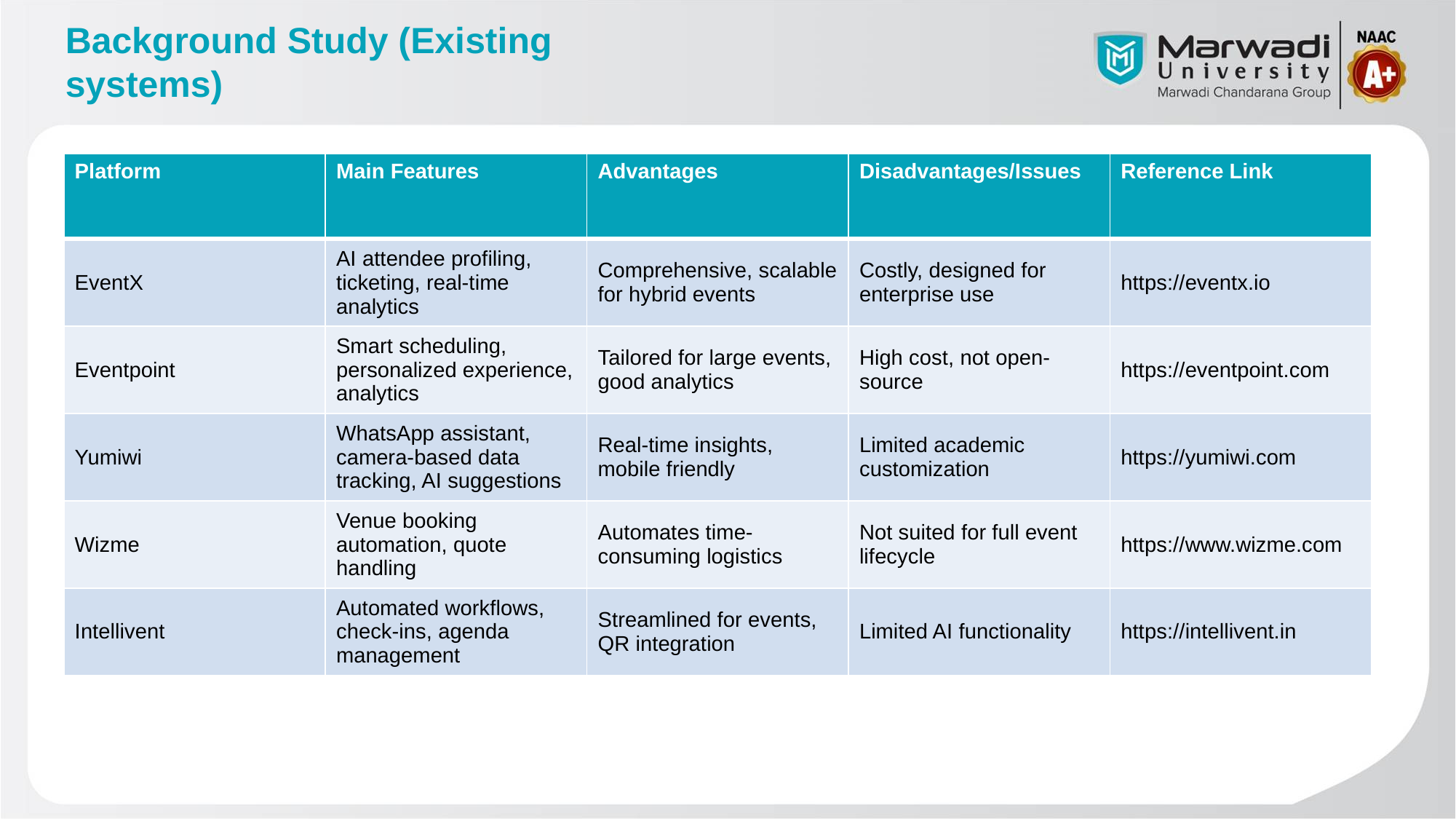

# Background Study (Existing systems)
| Platform | Main Features | Advantages | Disadvantages/Issues | Reference Link |
| --- | --- | --- | --- | --- |
| EventX | AI attendee profiling, ticketing, real-time analytics | Comprehensive, scalable for hybrid events | Costly, designed for enterprise use | https://eventx.io |
| Eventpoint | Smart scheduling, personalized experience, analytics | Tailored for large events, good analytics | High cost, not open-source | https://eventpoint.com |
| Yumiwi | WhatsApp assistant, camera-based data tracking, AI suggestions | Real-time insights, mobile friendly | Limited academic customization | https://yumiwi.com |
| Wizme | Venue booking automation, quote handling | Automates time-consuming logistics | Not suited for full event lifecycle | https://www.wizme.com |
| Intellivent | Automated workflows, check-ins, agenda management | Streamlined for events, QR integration | Limited AI functionality | https://intellivent.in |